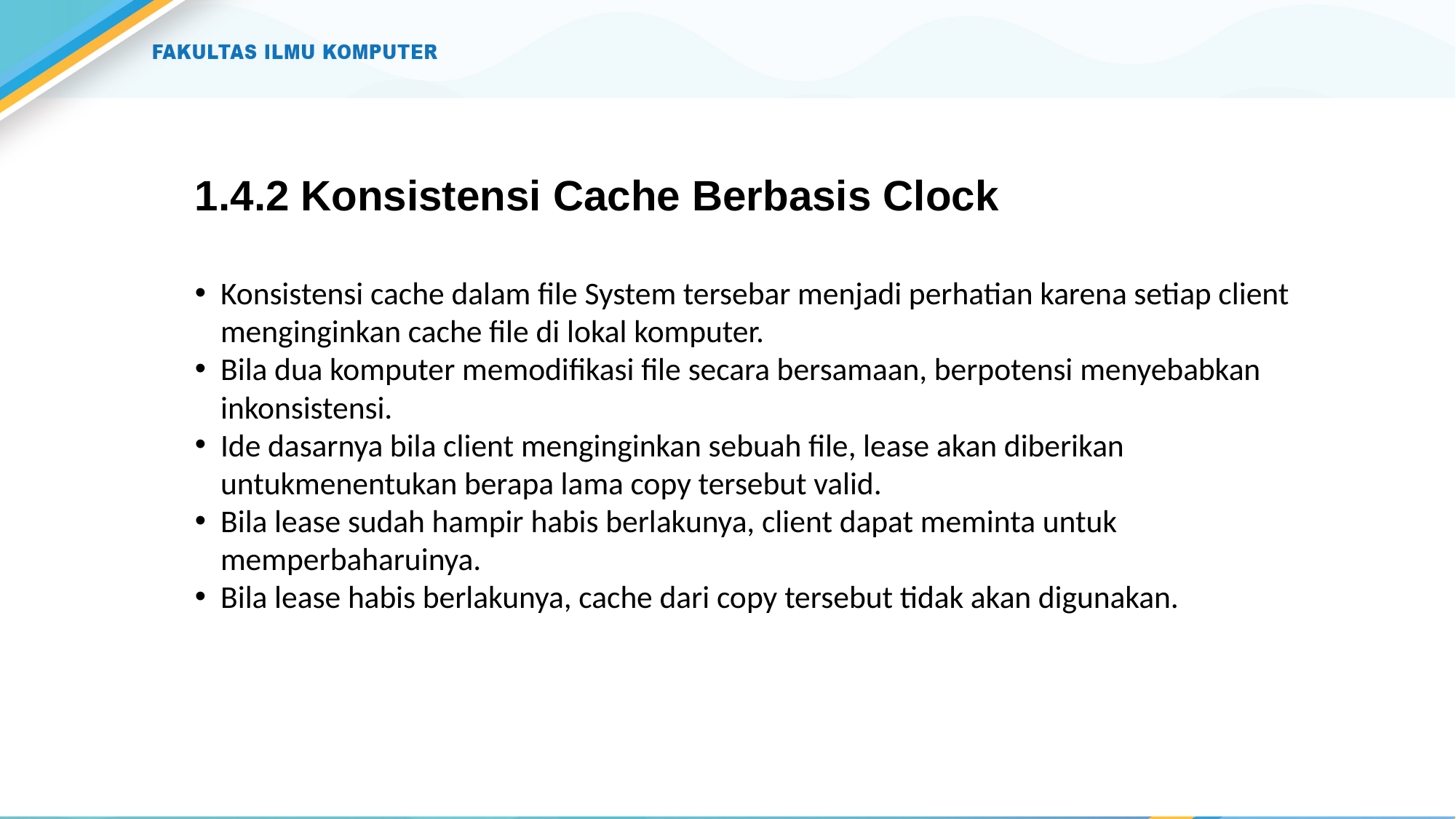

# 1.4.2 Konsistensi Cache Berbasis Clock
Konsistensi cache dalam file System tersebar menjadi perhatian karena setiap client menginginkan cache file di lokal komputer.
Bila dua komputer memodifikasi file secara bersamaan, berpotensi menyebabkan inkonsistensi.
Ide dasarnya bila client menginginkan sebuah file, lease akan diberikan untukmenentukan berapa lama copy tersebut valid.
Bila lease sudah hampir habis berlakunya, client dapat meminta untuk memperbaharuinya.
Bila lease habis berlakunya, cache dari copy tersebut tidak akan digunakan.